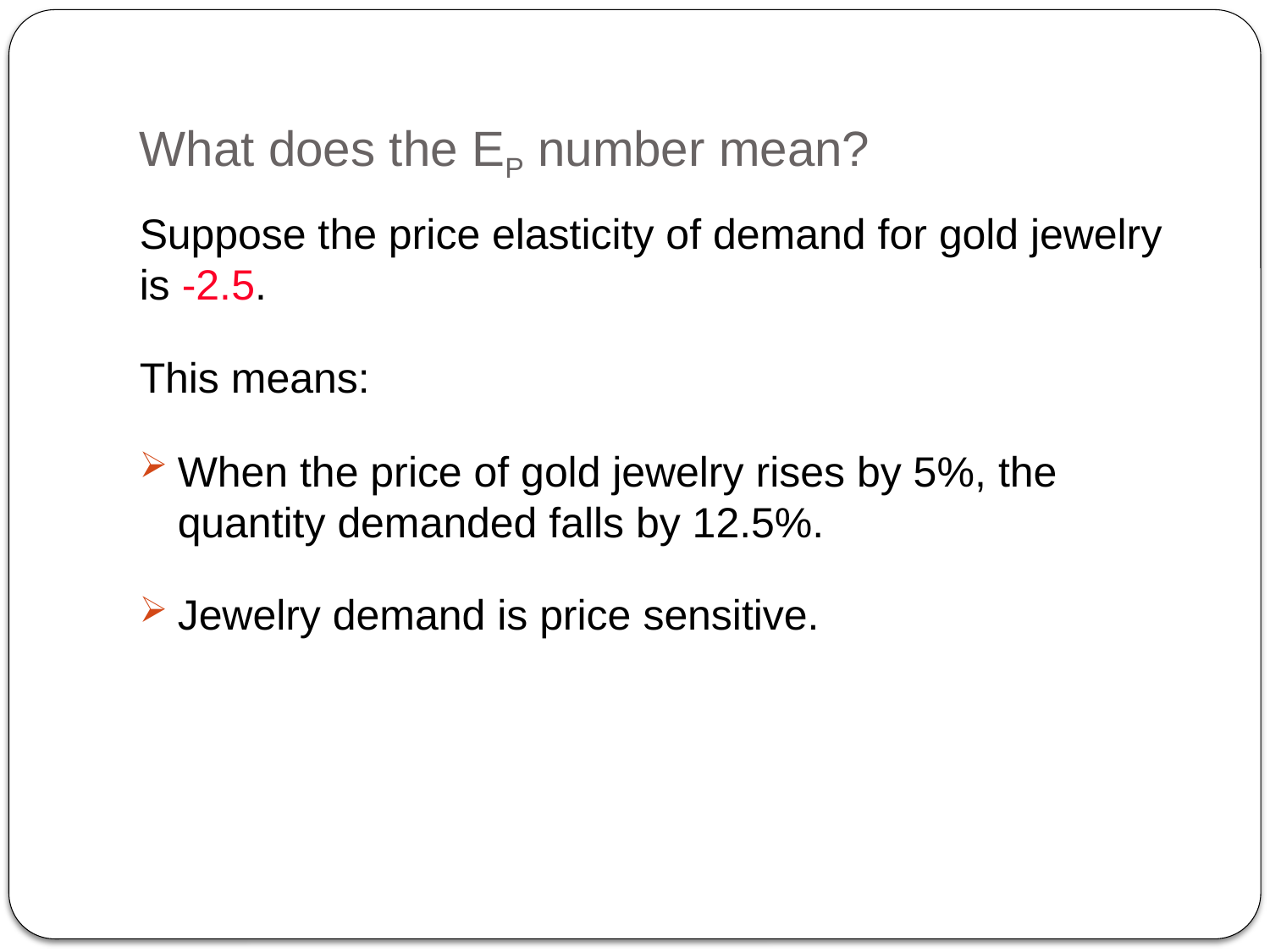

# What does the EP number mean?
Suppose the price elasticity of demand for gold jewelry is -2.5.
This means:
When the price of gold jewelry rises by 5%, the quantity demanded falls by 12.5%.
Jewelry demand is price sensitive.